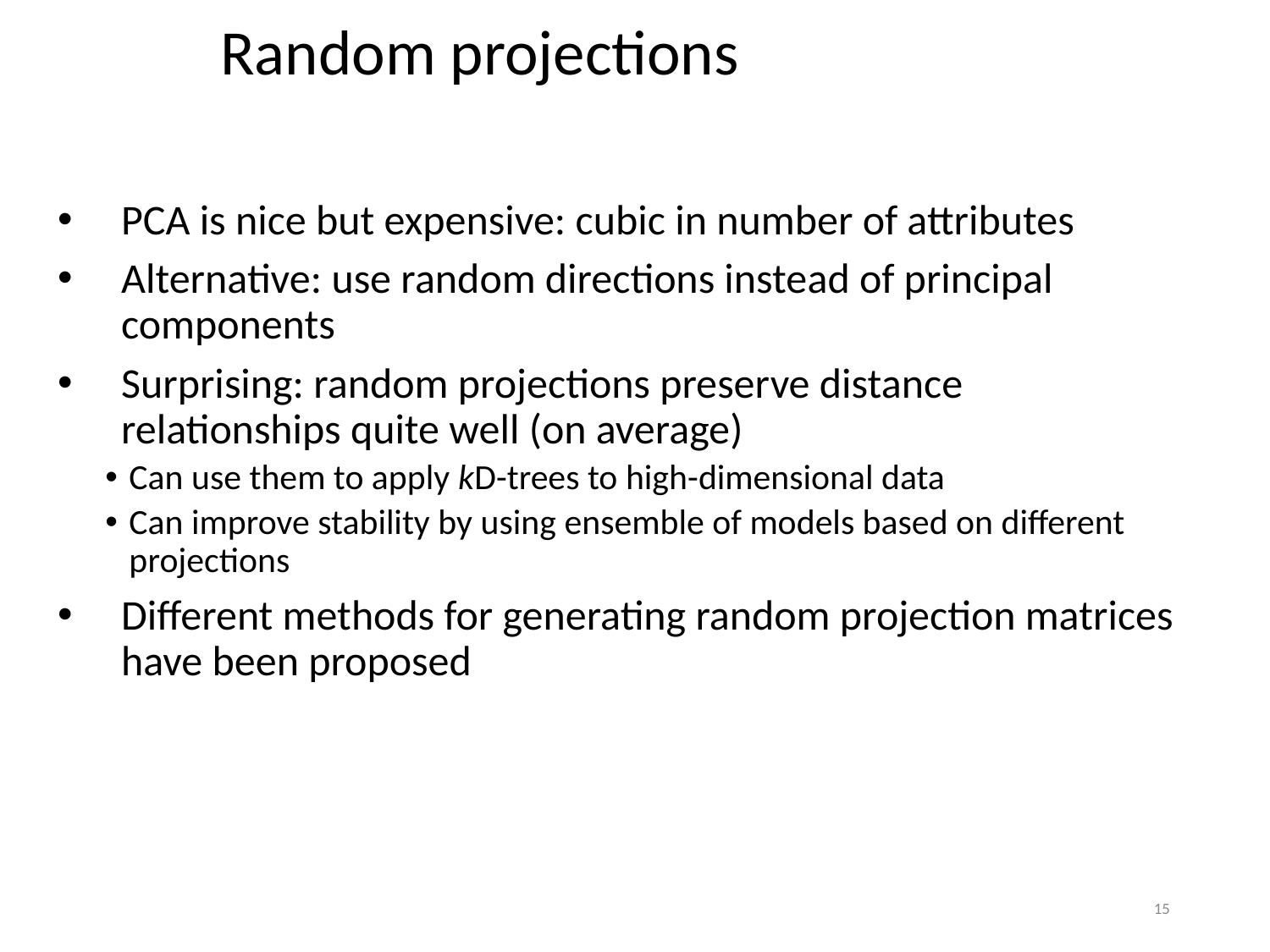

Random projections
PCA is nice but expensive: cubic in number of attributes
Alternative: use random directions instead of principal components
Surprising: random projections preserve distance relationships quite well (on average)
Can use them to apply kD-trees to high-dimensional data
Can improve stability by using ensemble of models based on different projections
Different methods for generating random projection matrices have been proposed
15